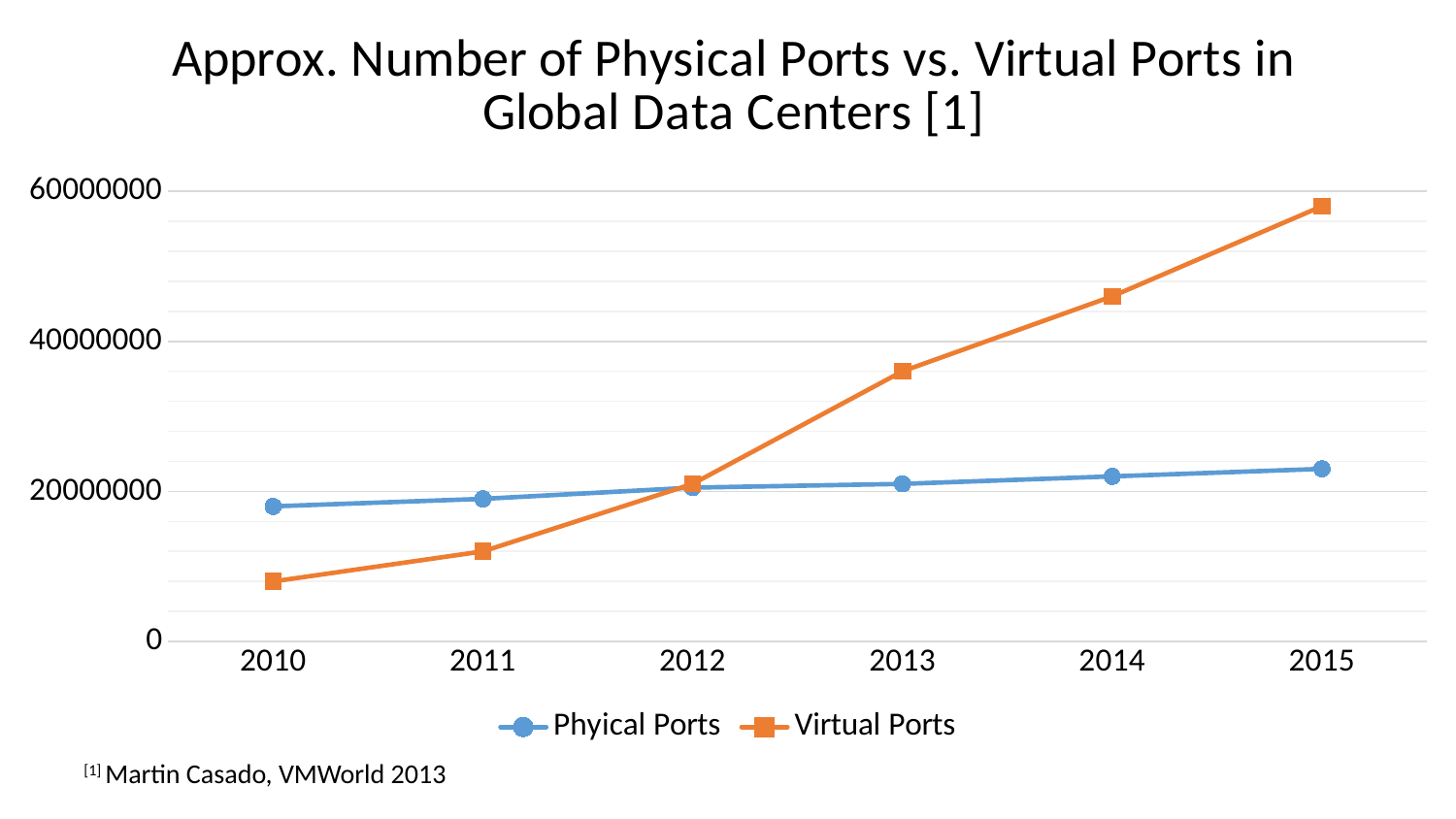

### Chart: Approx. Number of Physical Ports vs. Virtual Ports in Global Data Centers [1]

| Category | Phyical Ports | Virtual Ports |
|---|---|---|
| 2010.0 | 18000000.0 | 8000000.0 |
| 2011.0 | 19000000.0 | 12000000.0 |
| 2012.0 | 20500000.0 | 21000000.0 |
| 2013.0 | 21000000.0 | 36000000.0 |
| 2014.0 | 22000000.0 | 46000000.0 |
| 2015.0 | 23000000.0 | 58000000.0 |
[1] Martin Casado, VMWorld 2013